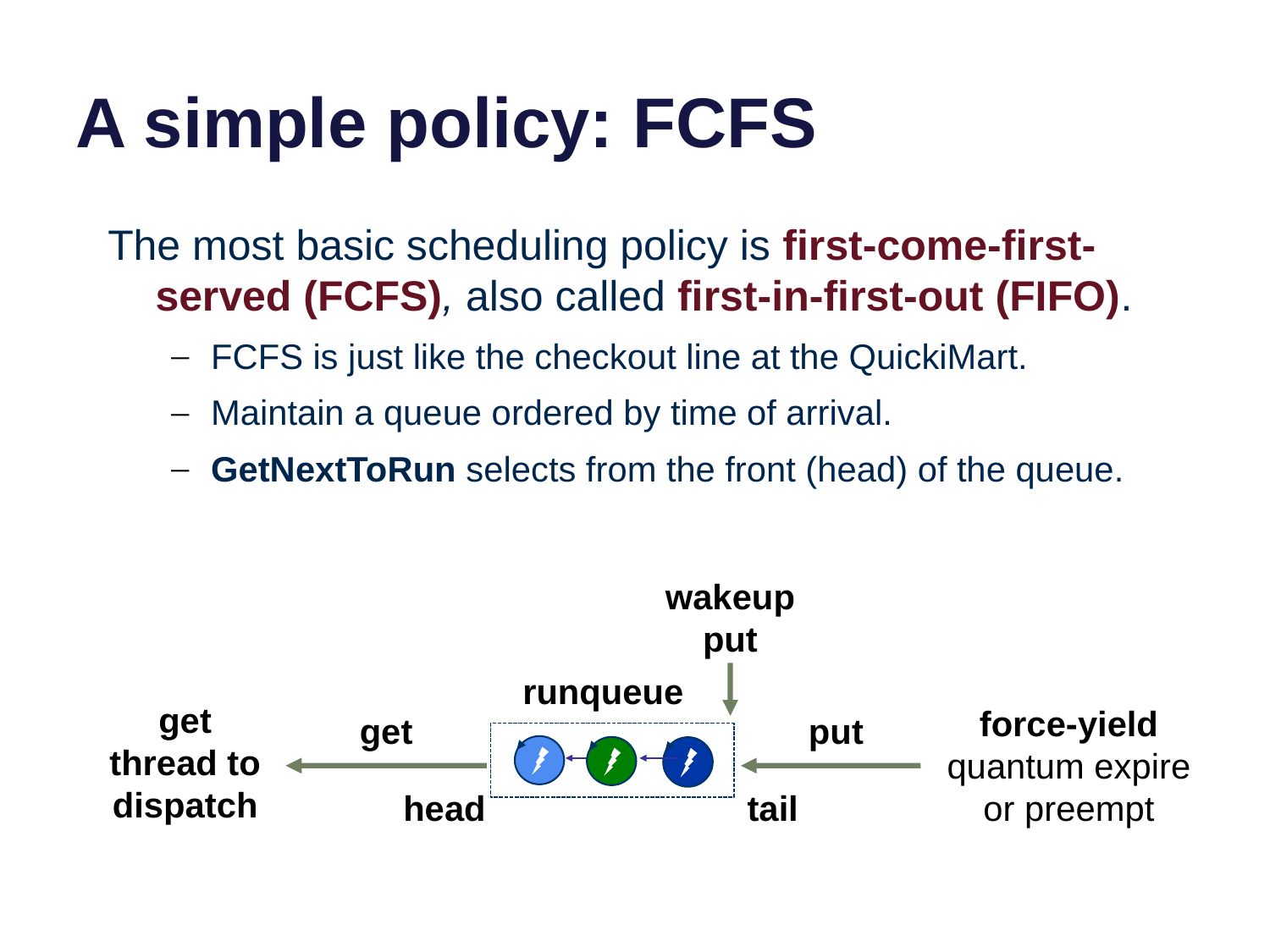

# A simple policy: FCFS
The most basic scheduling policy is first-come-first-served (FCFS), also called first-in-first-out (FIFO).
FCFS is just like the checkout line at the QuickiMart.
Maintain a queue ordered by time of arrival.
GetNextToRun selects from the front (head) of the queue.
wakeup
put
runqueue

get thread to dispatch
force-yield
quantum expire or preempt
get
put

head
tail